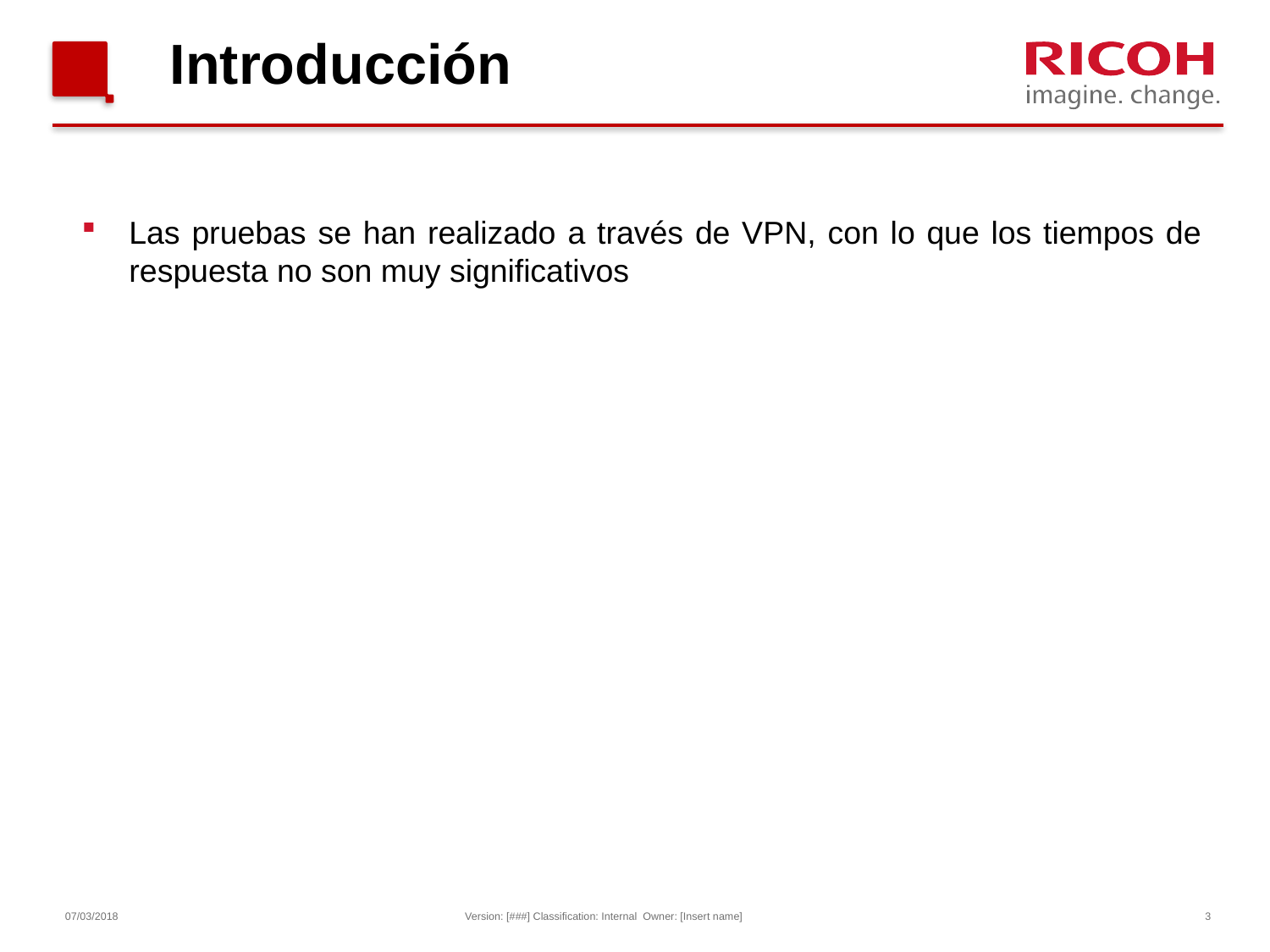

Introducción
Las pruebas se han realizado a través de VPN, con lo que los tiempos de respuesta no son muy significativos